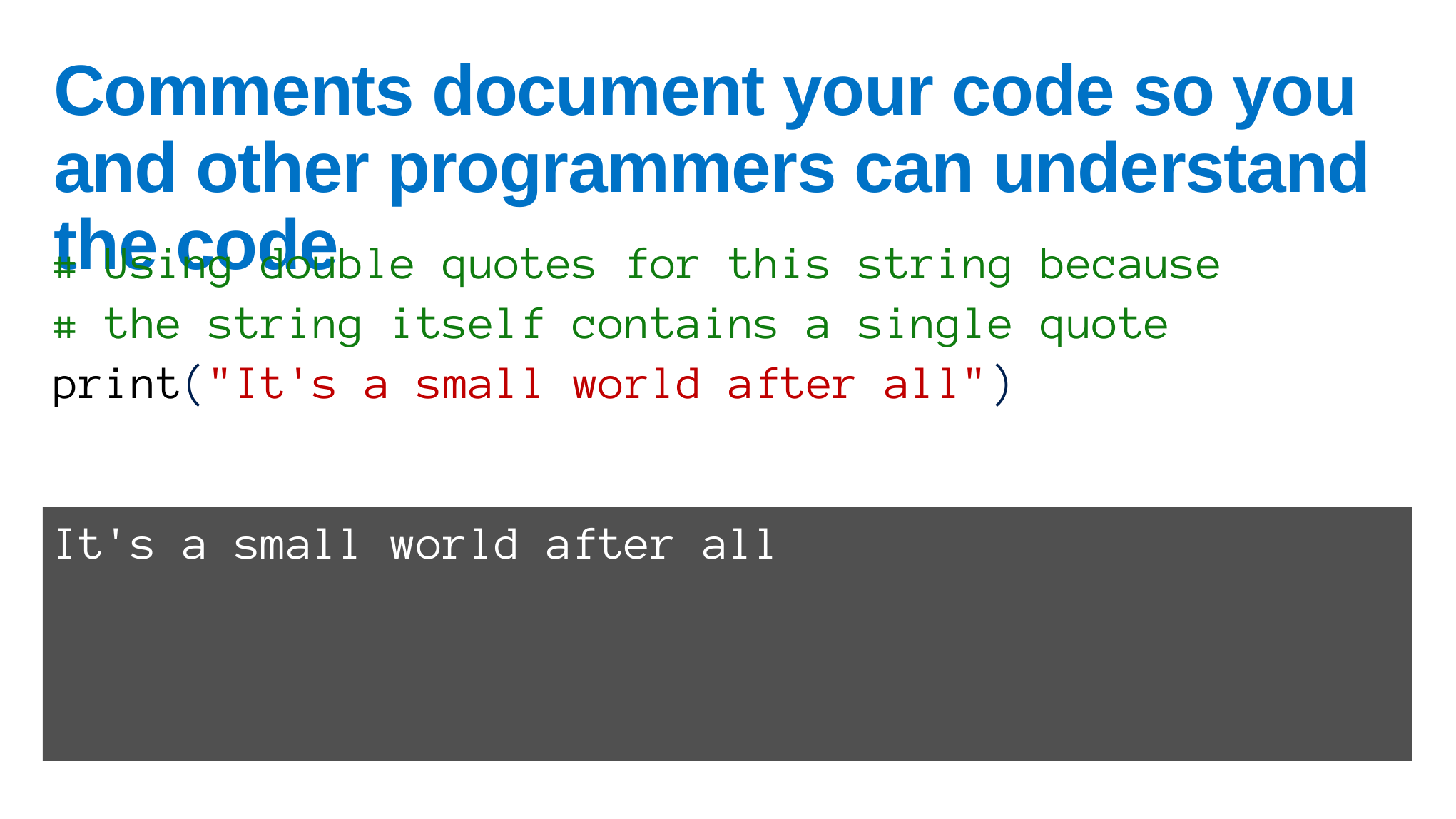

# Comments document your code so you and other programmers can understand the code

# Using double quotes for this string because
# the string itself contains a single quote
print("It's a small world after all")
It's a small world after all